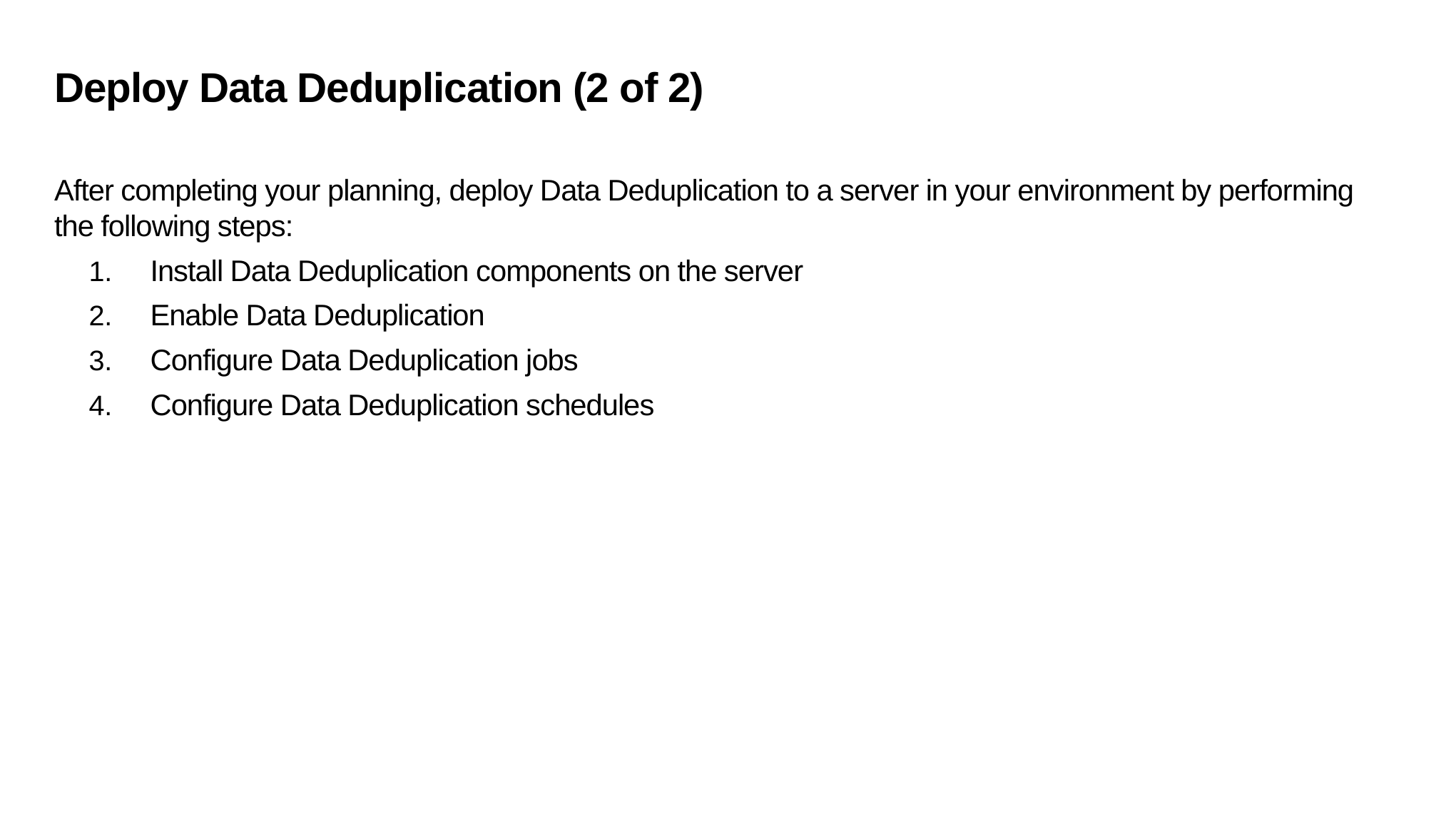

# Deploy Data Deduplication (2 of 2)
After completing your planning, deploy Data Deduplication to a server in your environment by performing the following steps:
Install Data Deduplication components on the server
Enable Data Deduplication
Configure Data Deduplication jobs
Configure Data Deduplication schedules